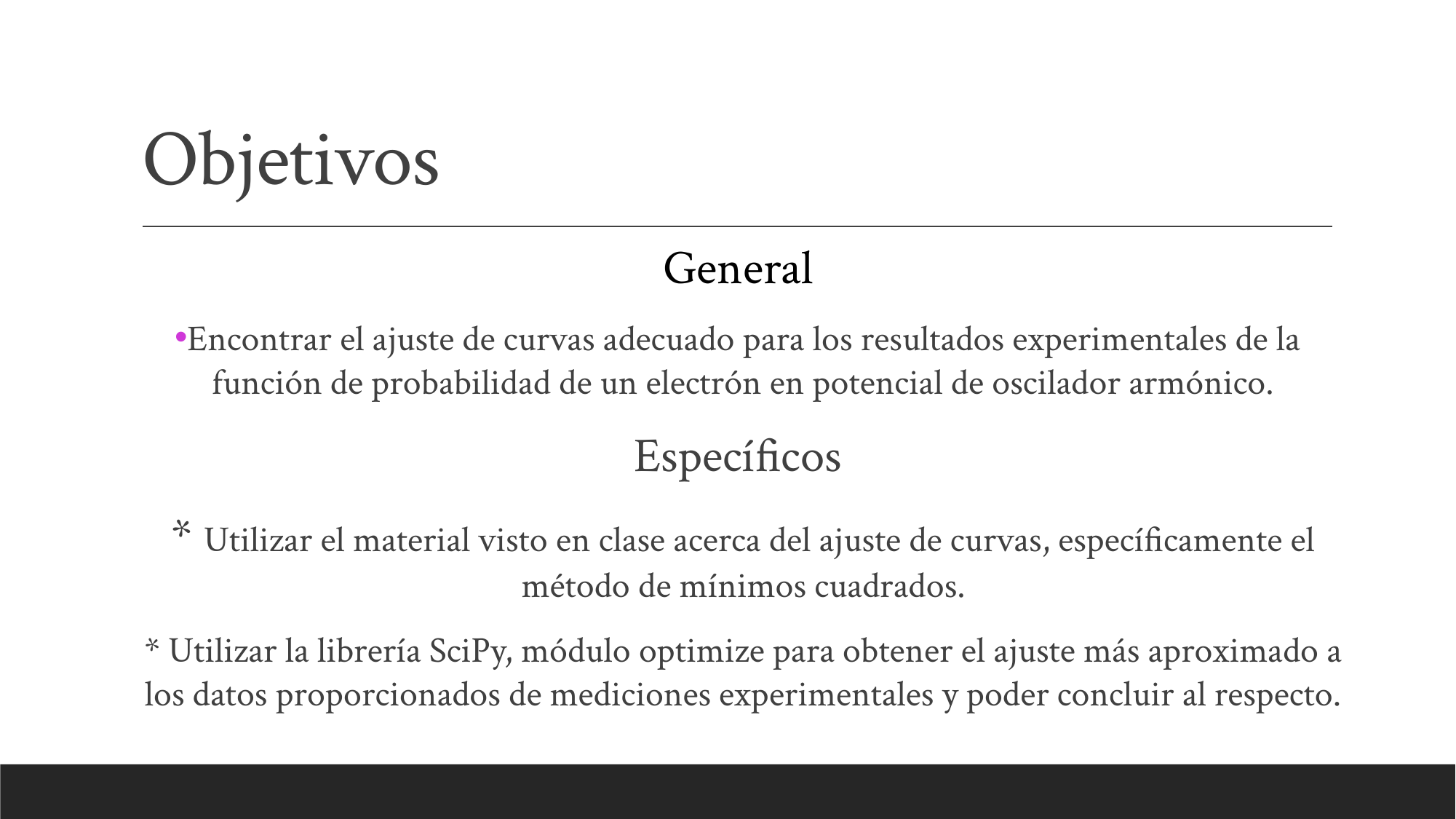

# Objetivos
General
Encontrar el ajuste de curvas adecuado para los resultados experimentales de la función de probabilidad de un electrón en potencial de oscilador armónico.
Específicos
* Utilizar el material visto en clase acerca del ajuste de curvas, específicamente el método de mínimos cuadrados.
* Utilizar la librería SciPy, módulo optimize para obtener el ajuste más aproximado a los datos proporcionados de mediciones experimentales y poder concluir al respecto.